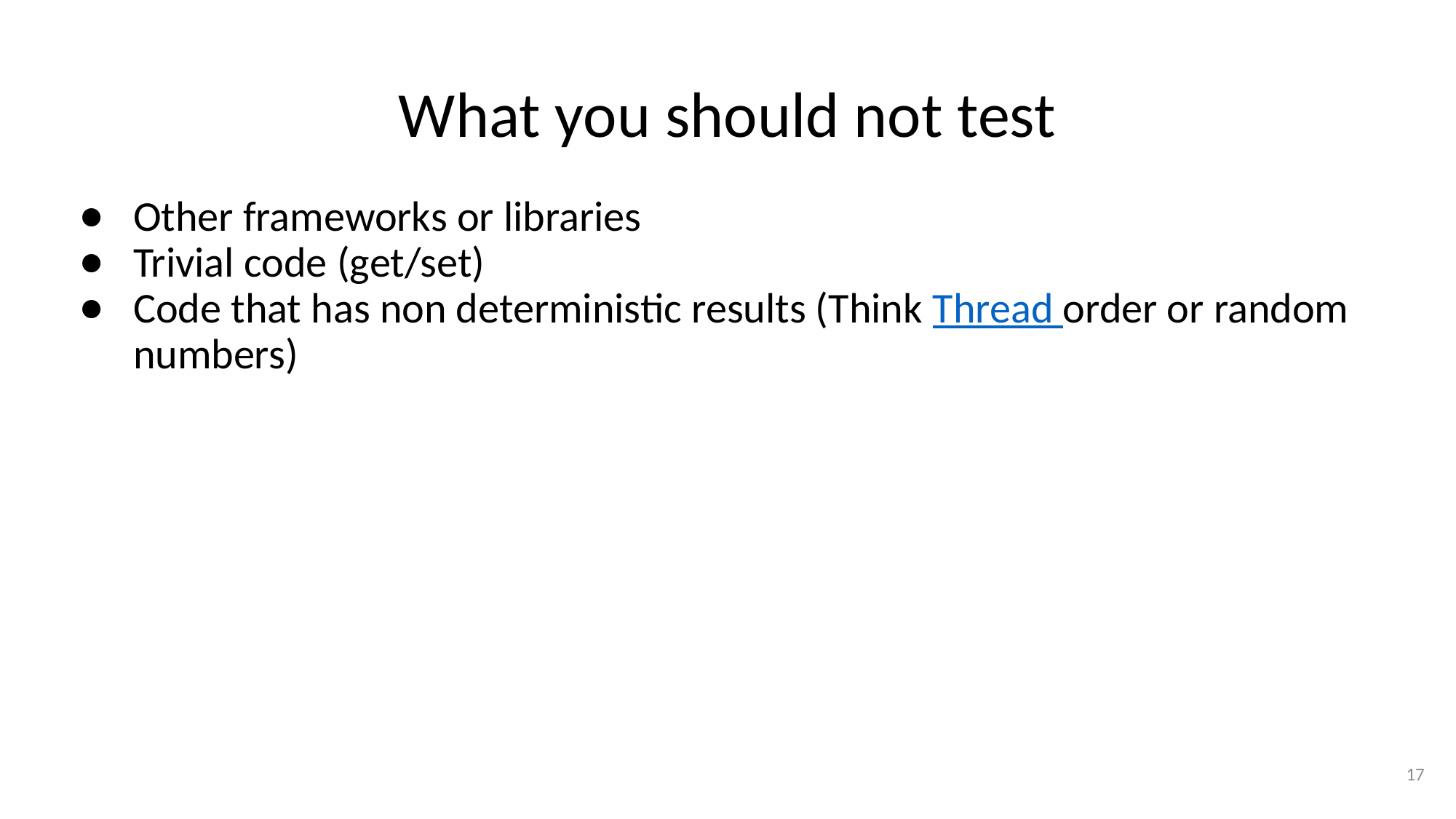

# What you should not test
Other frameworks or libraries
Trivial code (get/set)
Code that has non deterministic results (Think Thread order or random numbers)
17